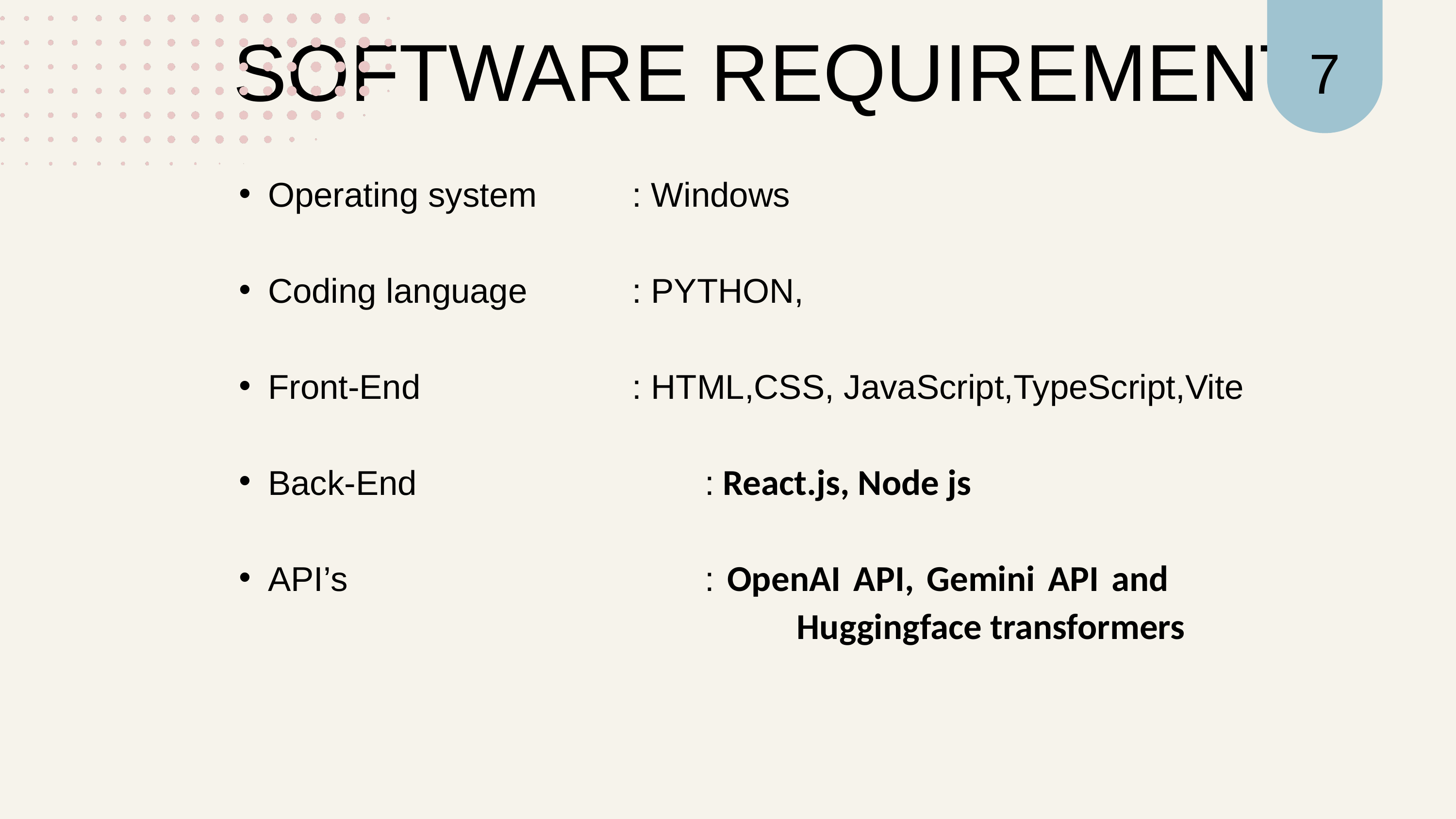

7

SOFTWARE REQUIREMENTS

Operating system		: Windows

Coding language		: PYTHON,

Front-End		 	: HTML,CSS, JavaScript,TypeScript,Vite

Back-End				: React.js, Node js

API’s					: OpenAI API, Gemini API and 								                    Huggingface transformers